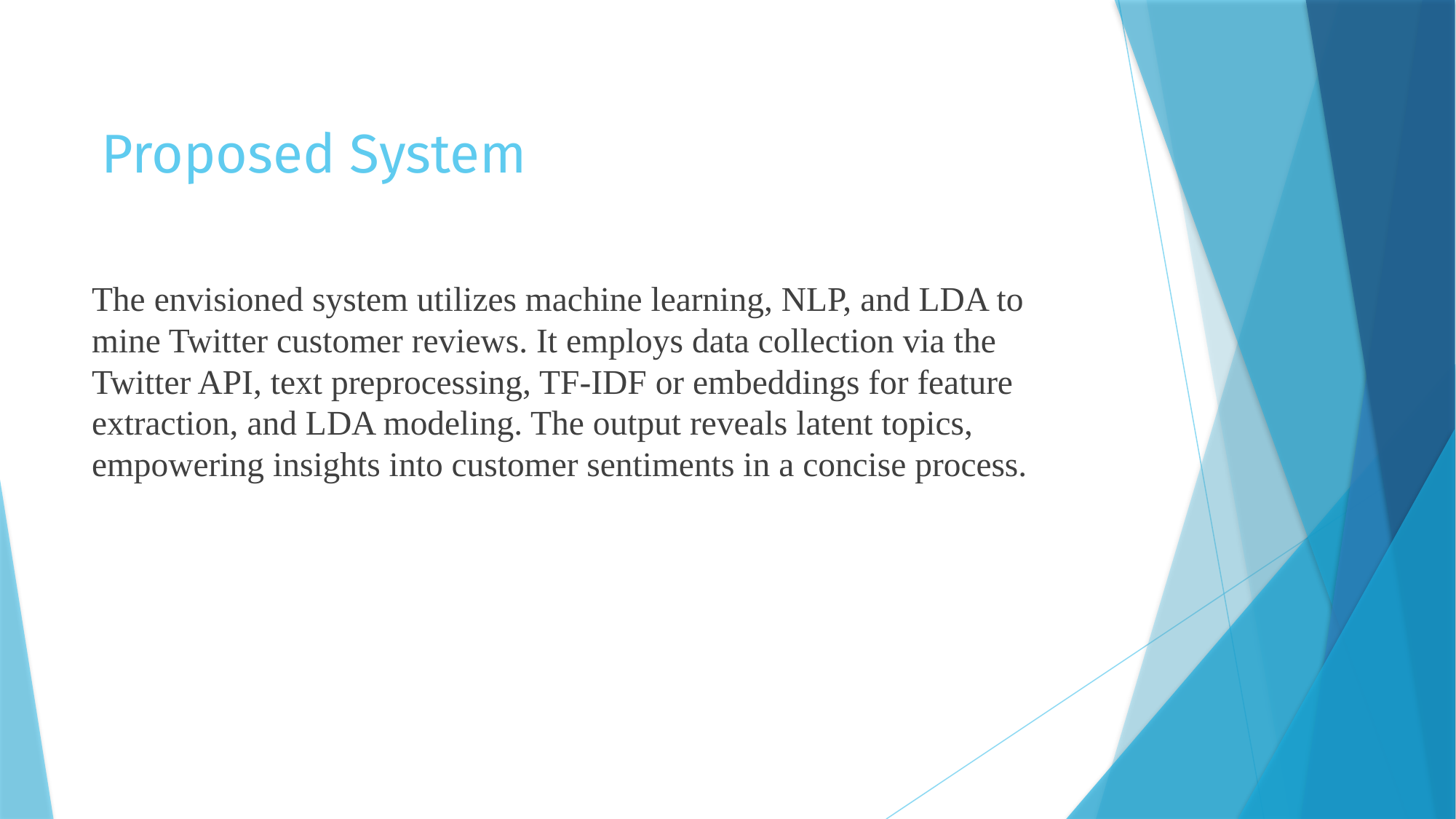

# Proposed System
The envisioned system utilizes machine learning, NLP, and LDA to mine Twitter customer reviews. It employs data collection via the Twitter API, text preprocessing, TF-IDF or embeddings for feature extraction, and LDA modeling. The output reveals latent topics, empowering insights into customer sentiments in a concise process.